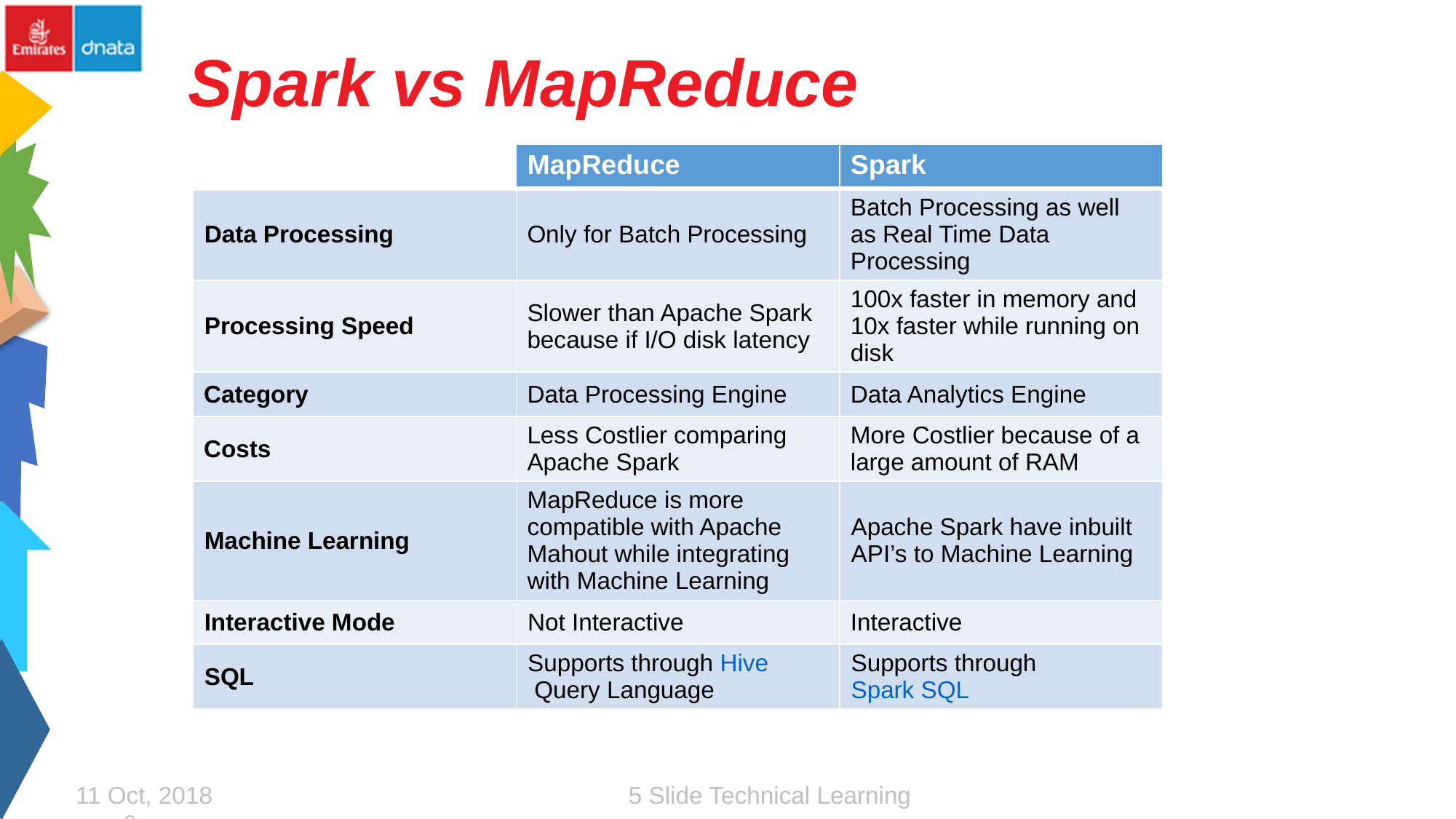

# Spark vs MapReduce
|  | MapReduce | Spark |
| --- | --- | --- |
| Data Processing | Only for Batch Processing | Batch Processing as well as Real Time Data Processing |
| Processing Speed | Slower than Apache Spark because if I/O disk latency | 100x faster in memory and 10x faster while running on disk |
| Category | Data Processing Engine | Data Analytics Engine |
| Costs | Less Costlier comparing Apache Spark | More Costlier because of a large amount of RAM |
| Machine Learning | MapReduce is more compatible with Apache Mahout while integrating with Machine Learning | Apache Spark have inbuilt API’s to Machine Learning |
| Interactive Mode | Not Interactive | Interactive |
| SQL | Supports through Hive Query Language | Supports through Spark SQL |